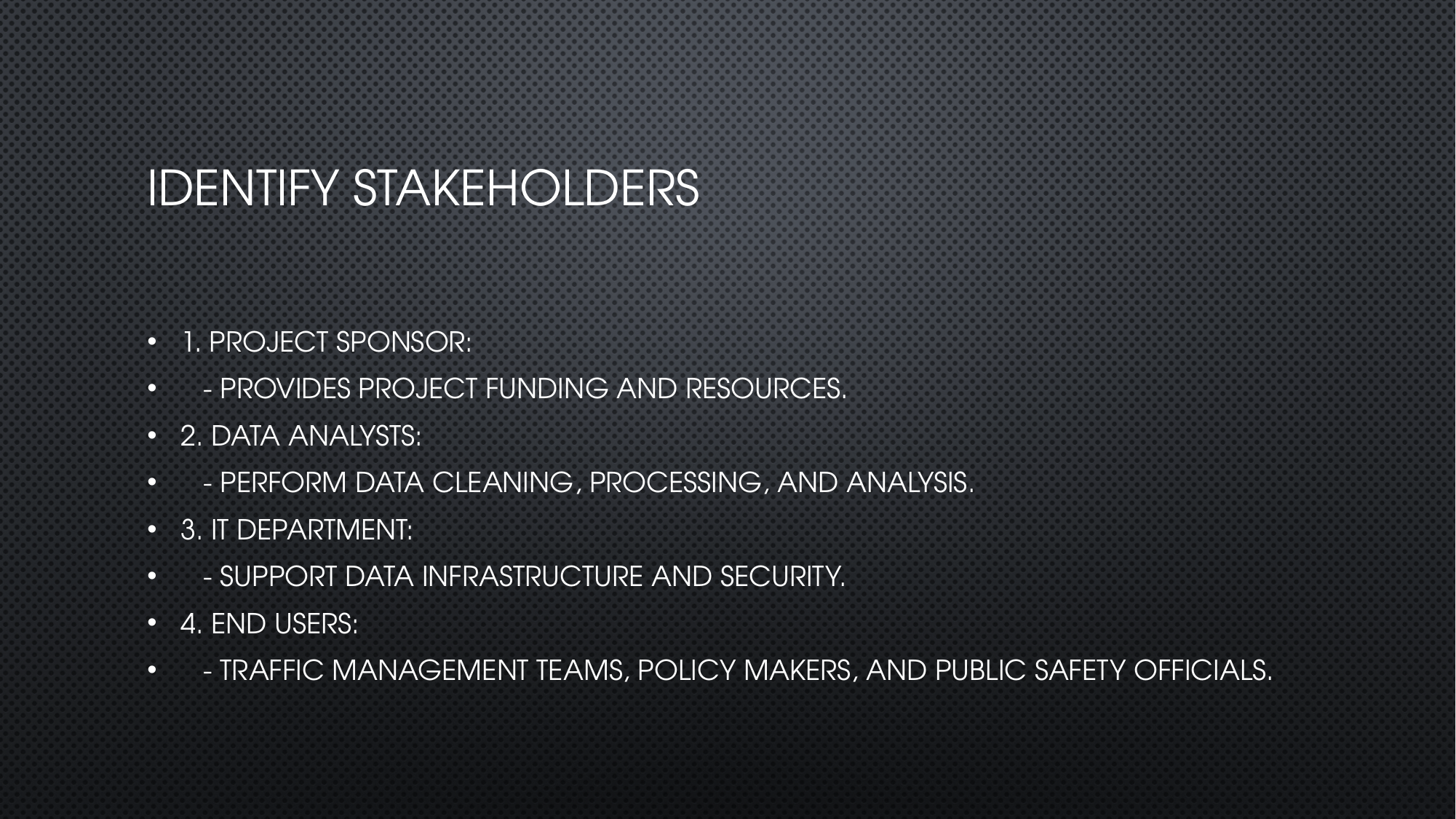

# Identify Stakeholders
1. Project Sponsor:
   - Provides project funding and resources.
2. Data Analysts:
   - Perform data cleaning, processing, and analysis.
3. IT Department:
   - Support data infrastructure and security.
4. End Users:
   - Traffic management teams, policy makers, and public safety officials.